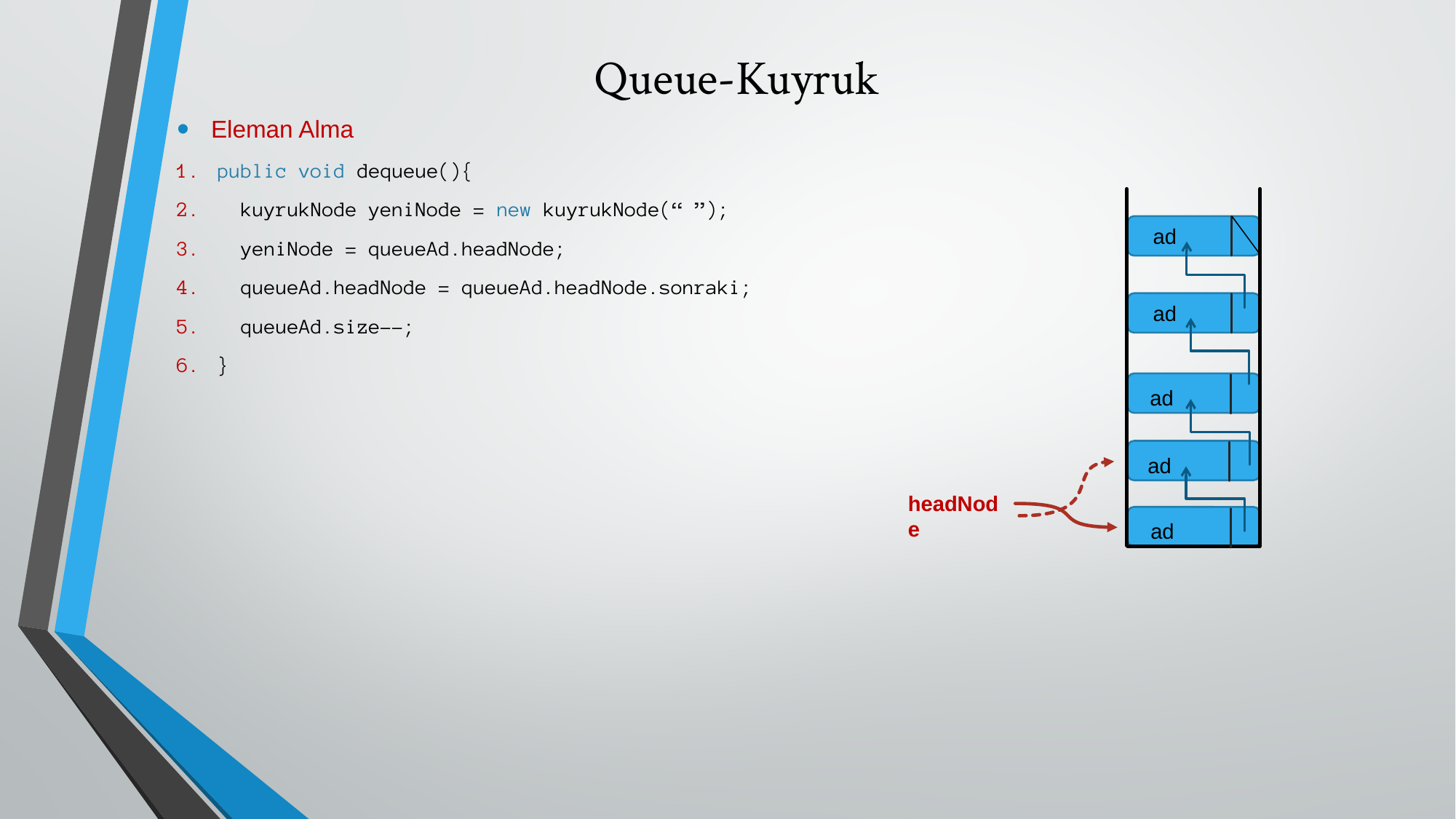

# Queue-Kuyruk
Eleman Alma
public void dequeue(){
  kuyrukNode yeniNode = new kuyrukNode(“ ”);
  yeniNode = queueAd.headNode;
  queueAd.headNode = queueAd.headNode.sonraki;
  queueAd.size--;
}

ad
ad
ad
ad

ad
headNode